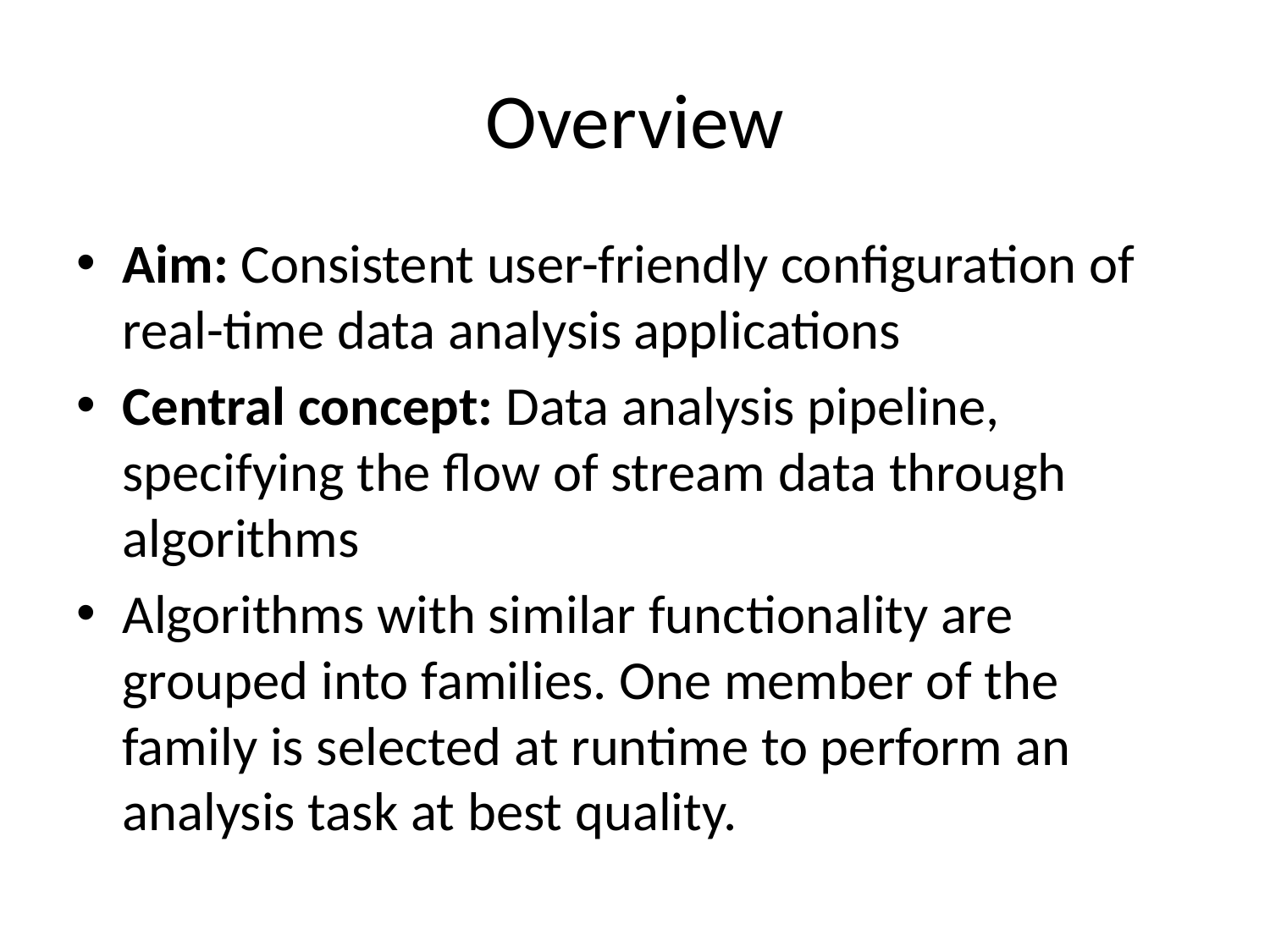

# Overview
Aim: Consistent user-friendly configuration of real-time data analysis applications
Central concept: Data analysis pipeline, specifying the flow of stream data through algorithms
Algorithms with similar functionality are grouped into families. One member of the family is selected at runtime to perform an analysis task at best quality.